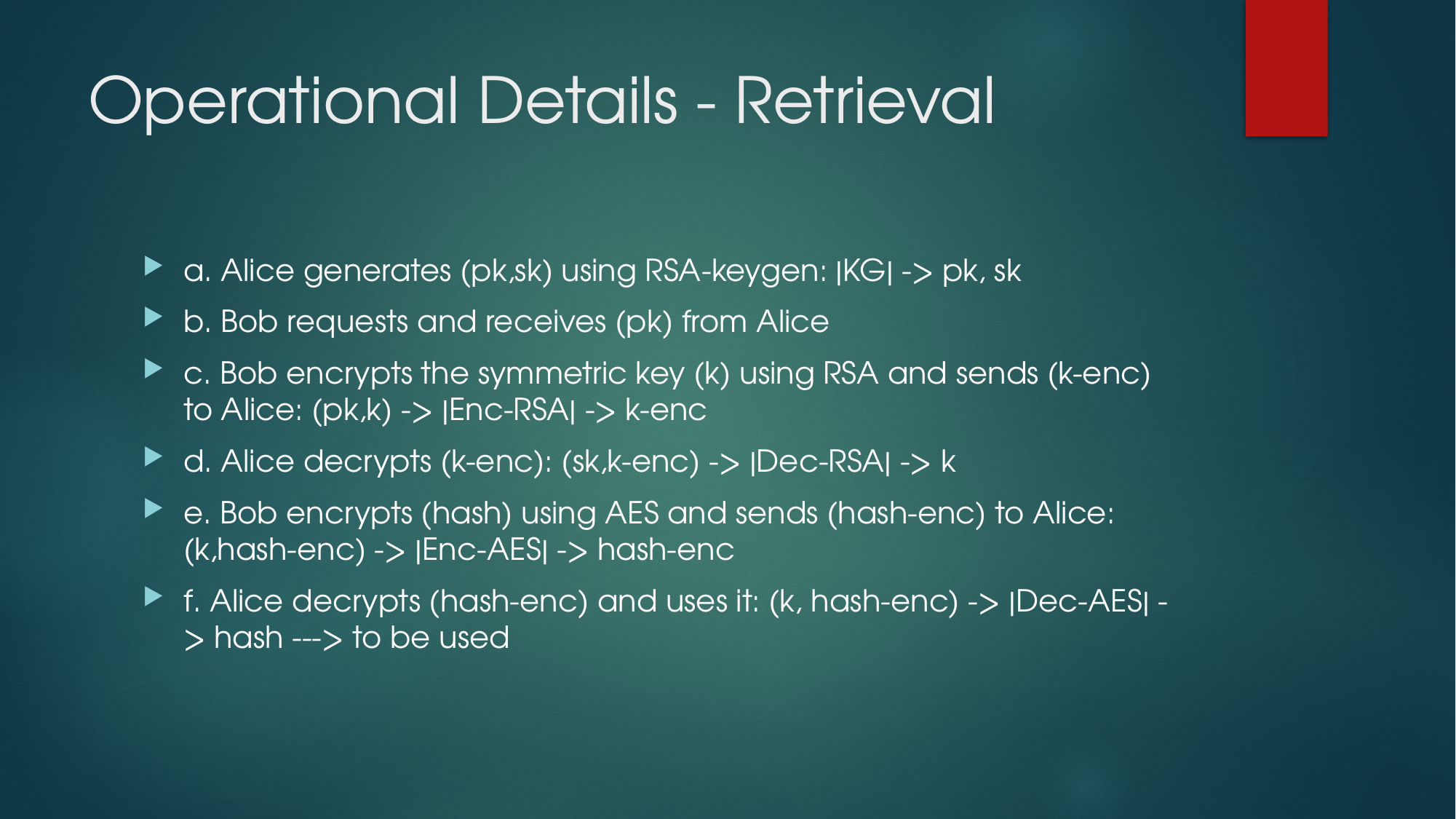

# Operational Details - Retrieval
a. Alice generates (pk,sk) using RSA-keygen: |KG| -> pk, sk
b. Bob requests and receives (pk) from Alice
c. Bob encrypts the symmetric key (k) using RSA and sends (k-enc) to Alice: (pk,k) -> |Enc-RSA| -> k-enc
d. Alice decrypts (k-enc): (sk,k-enc) -> |Dec-RSA| -> k
e. Bob encrypts (hash) using AES and sends (hash-enc) to Alice: (k,hash-enc) -> |Enc-AES| -> hash-enc
f. Alice decrypts (hash-enc) and uses it: (k, hash-enc) -> |Dec-AES| -> hash ---> to be used